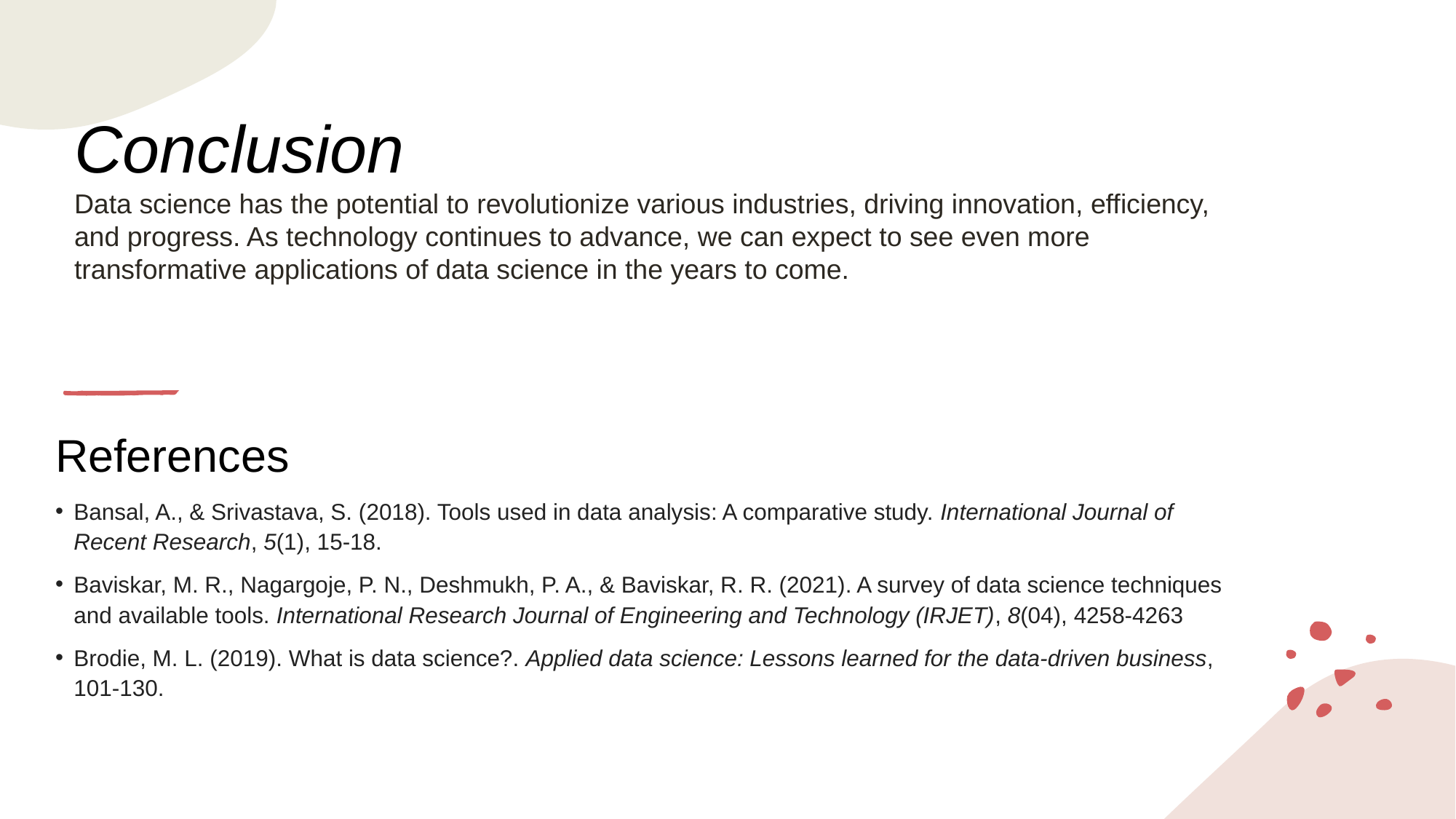

# Conclusion Data science has the potential to revolutionize various industries, driving innovation, efficiency, and progress. As technology continues to advance, we can expect to see even more transformative applications of data science in the years to come.

References
Bansal, A., & Srivastava, S. (2018). Tools used in data analysis: A comparative study. International Journal of Recent Research, 5(1), 15-18.
Baviskar, M. R., Nagargoje, P. N., Deshmukh, P. A., & Baviskar, R. R. (2021). A survey of data science techniques and available tools. International Research Journal of Engineering and Technology (IRJET), 8(04), 4258-4263
Brodie, M. L. (2019). What is data science?. Applied data science: Lessons learned for the data-driven business, 101-130.